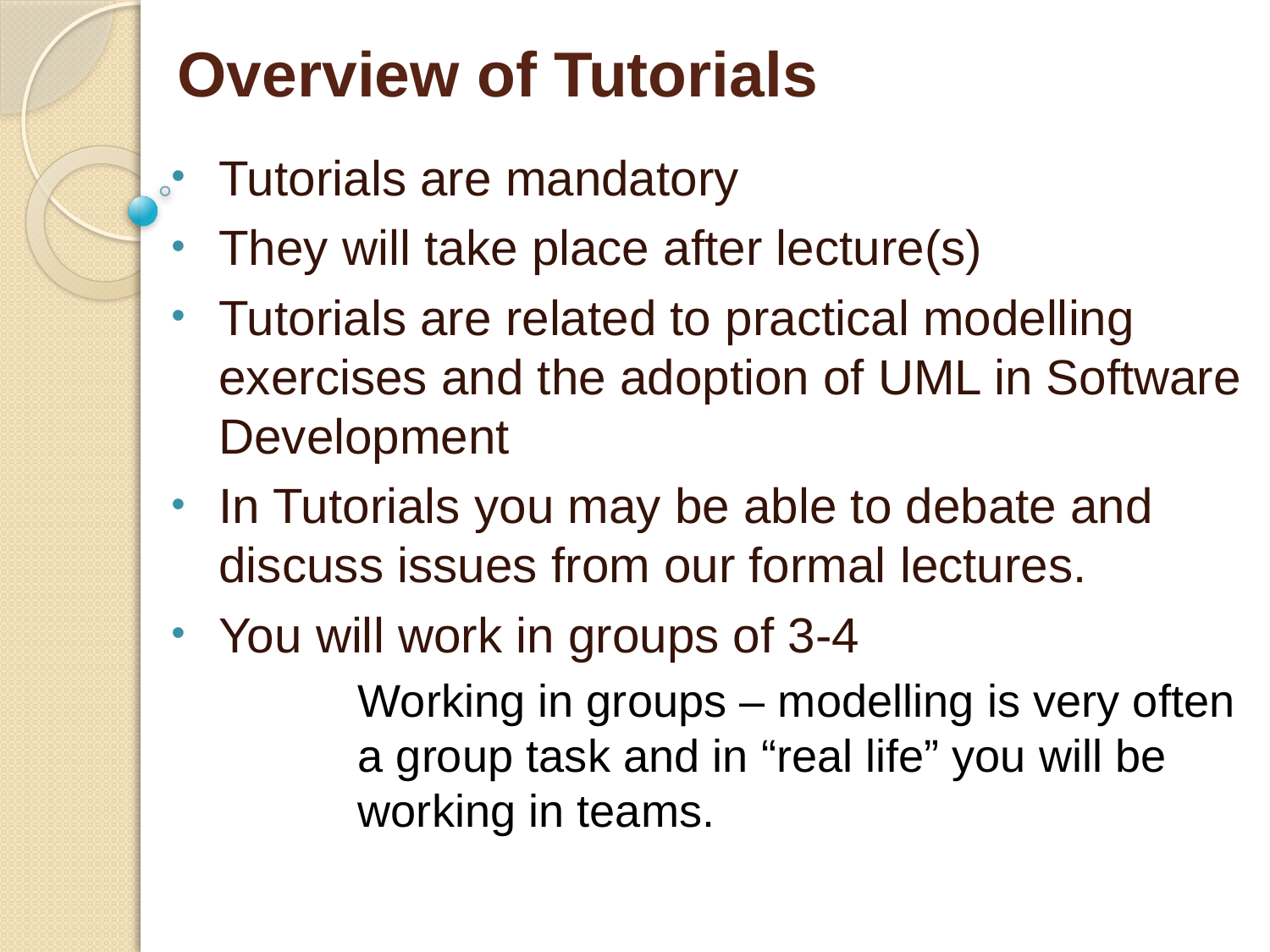

# Overview of Tutorials
Tutorials are mandatory
They will take place after lecture(s)
Tutorials are related to practical modelling exercises and the adoption of UML in Software Development
In Tutorials you may be able to debate and discuss issues from our formal lectures.
You will work in groups of 3-4
Working in groups – modelling is very often a group task and in “real life” you will be working in teams.